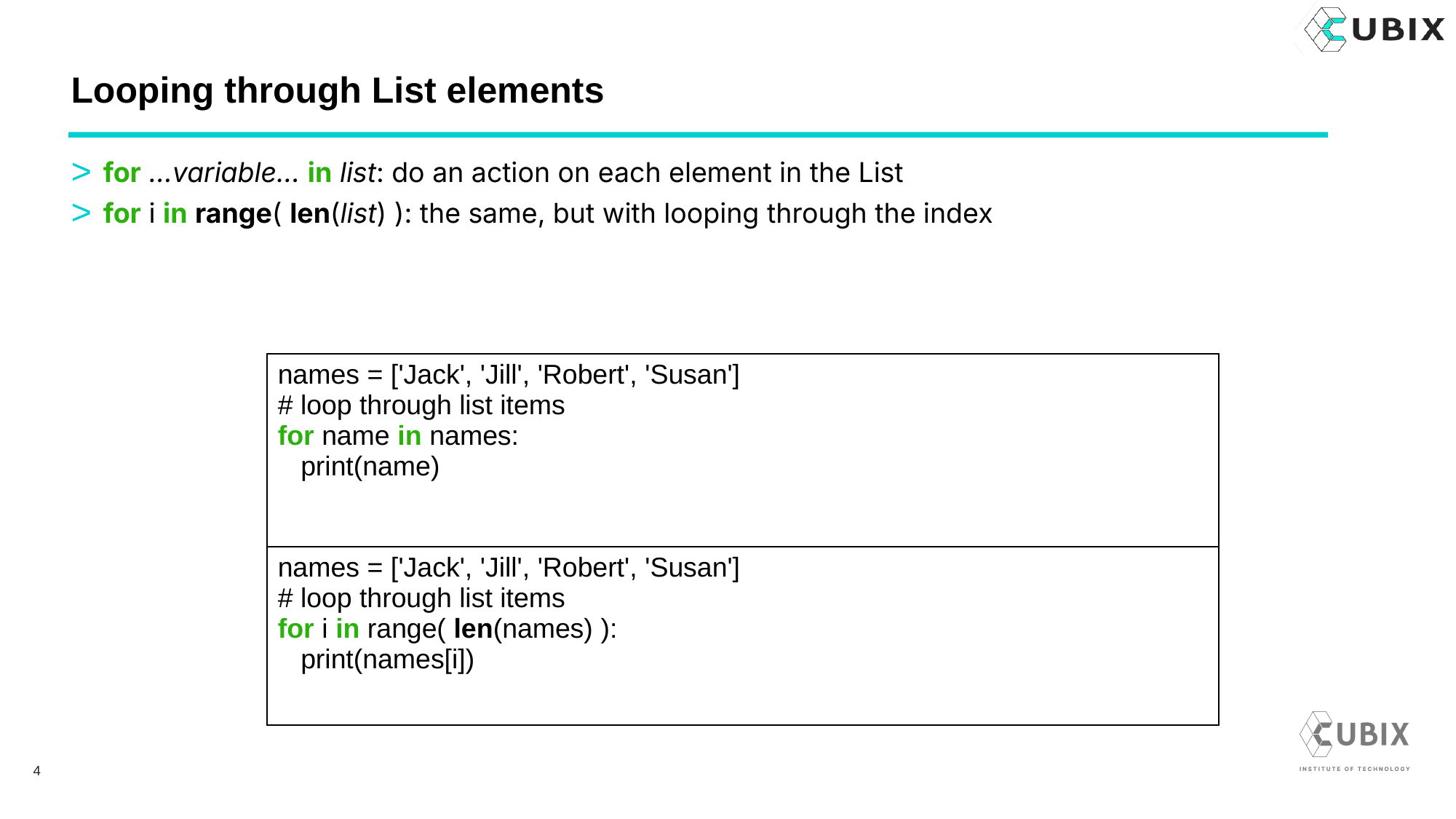

# Looping through List elements
for …variable… in list: do an action on each element in the List
for i in range( len(list) ): the same, but with looping through the index
| names = ['Jack', 'Jill', 'Robert', 'Susan'] # loop through list items for name in names: print(name) |
| --- |
| names = ['Jack', 'Jill', 'Robert', 'Susan'] # loop through list items for i in range( len(names) ): print(names[i]) |